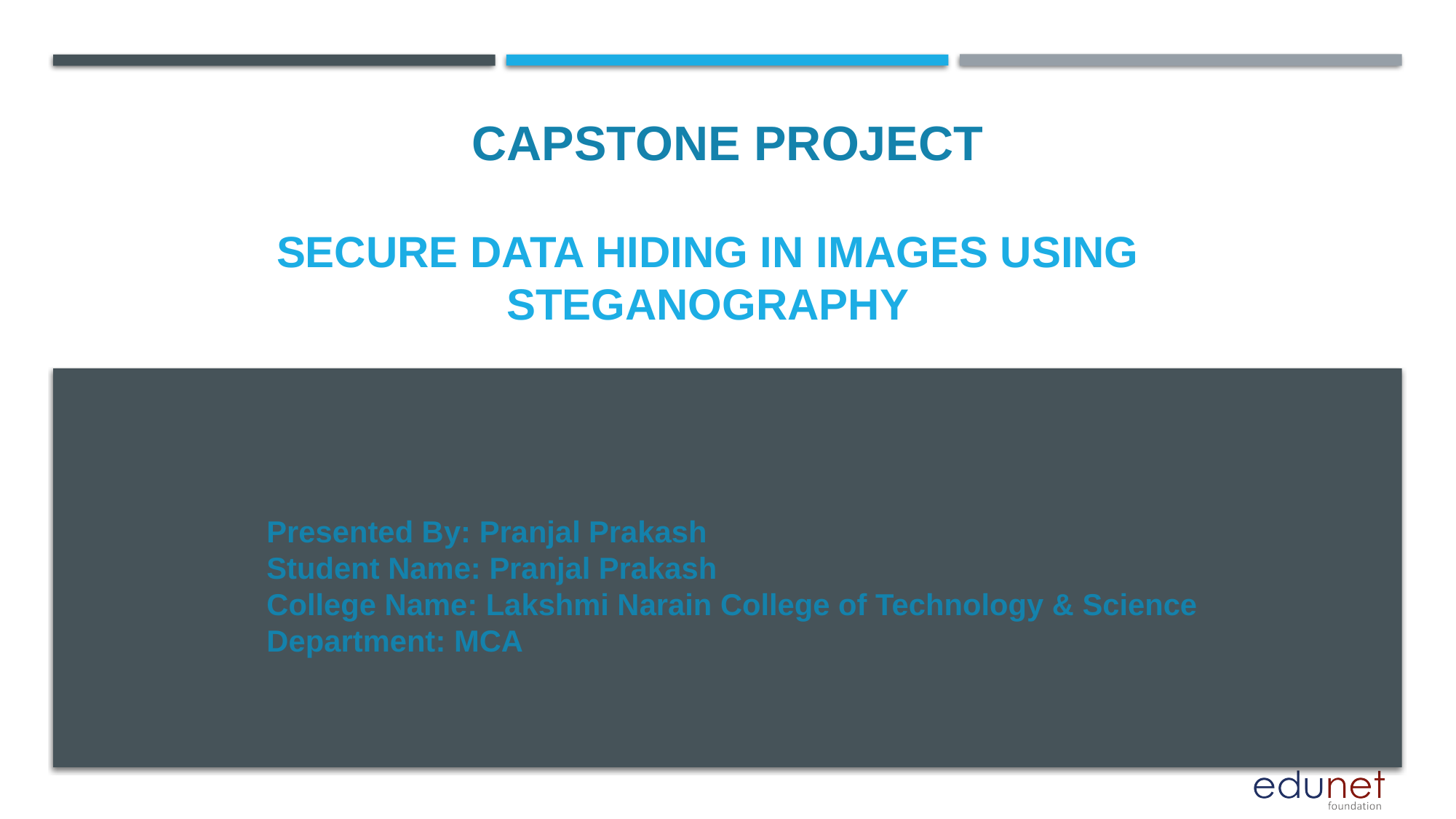

CAPSTONE PROJECT
# Secure Data Hiding in Images Using Steganography
Presented By: Pranjal Prakash
Student Name: Pranjal Prakash
College Name: Lakshmi Narain College of Technology & Science
Department: MCA